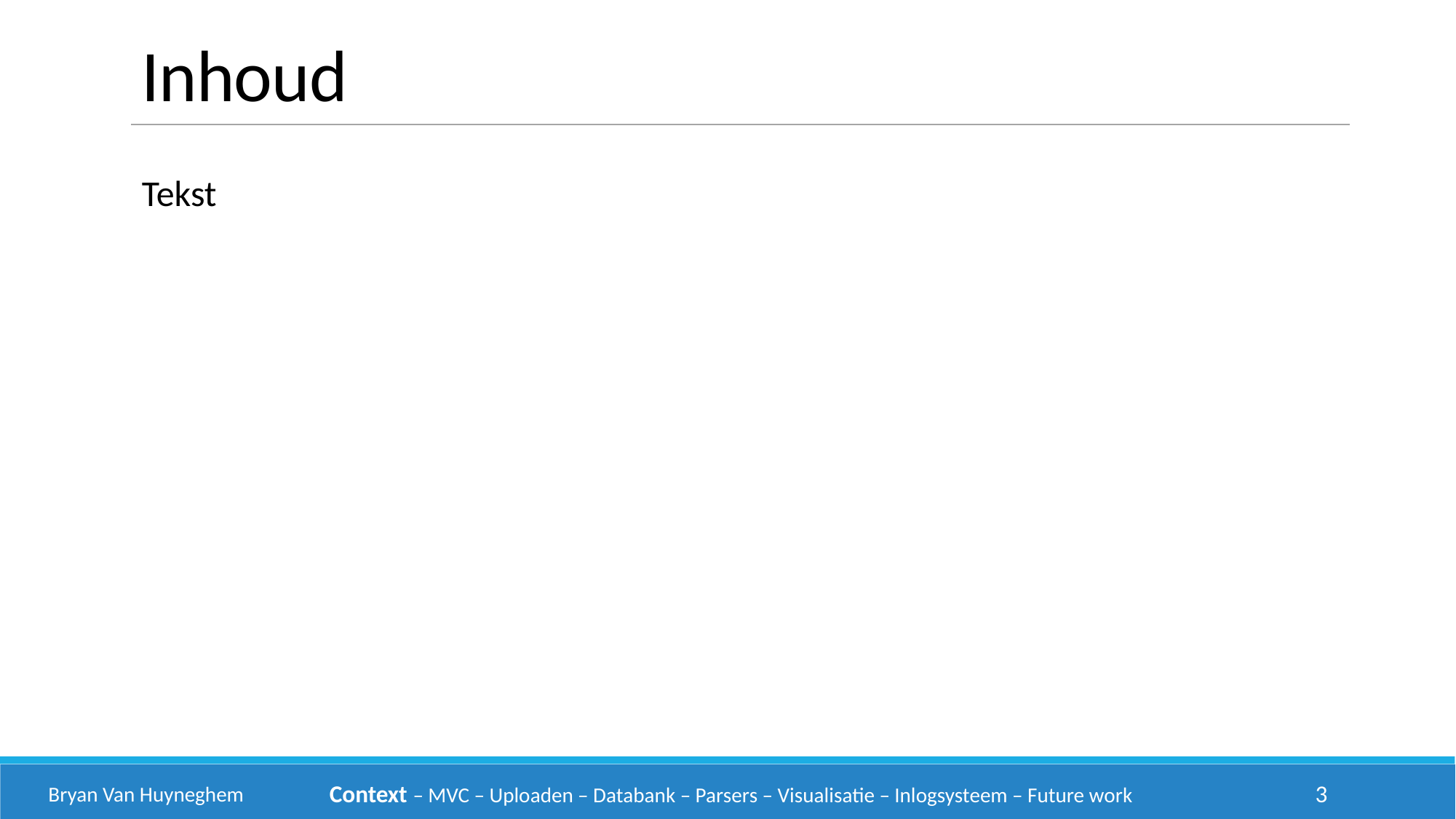

Inhoud
Tekst

Bryan Van Huyneghem
Context – MVC – Uploaden – Databank – Parsers – Visualisatie – Inlogsysteem – Future work
3